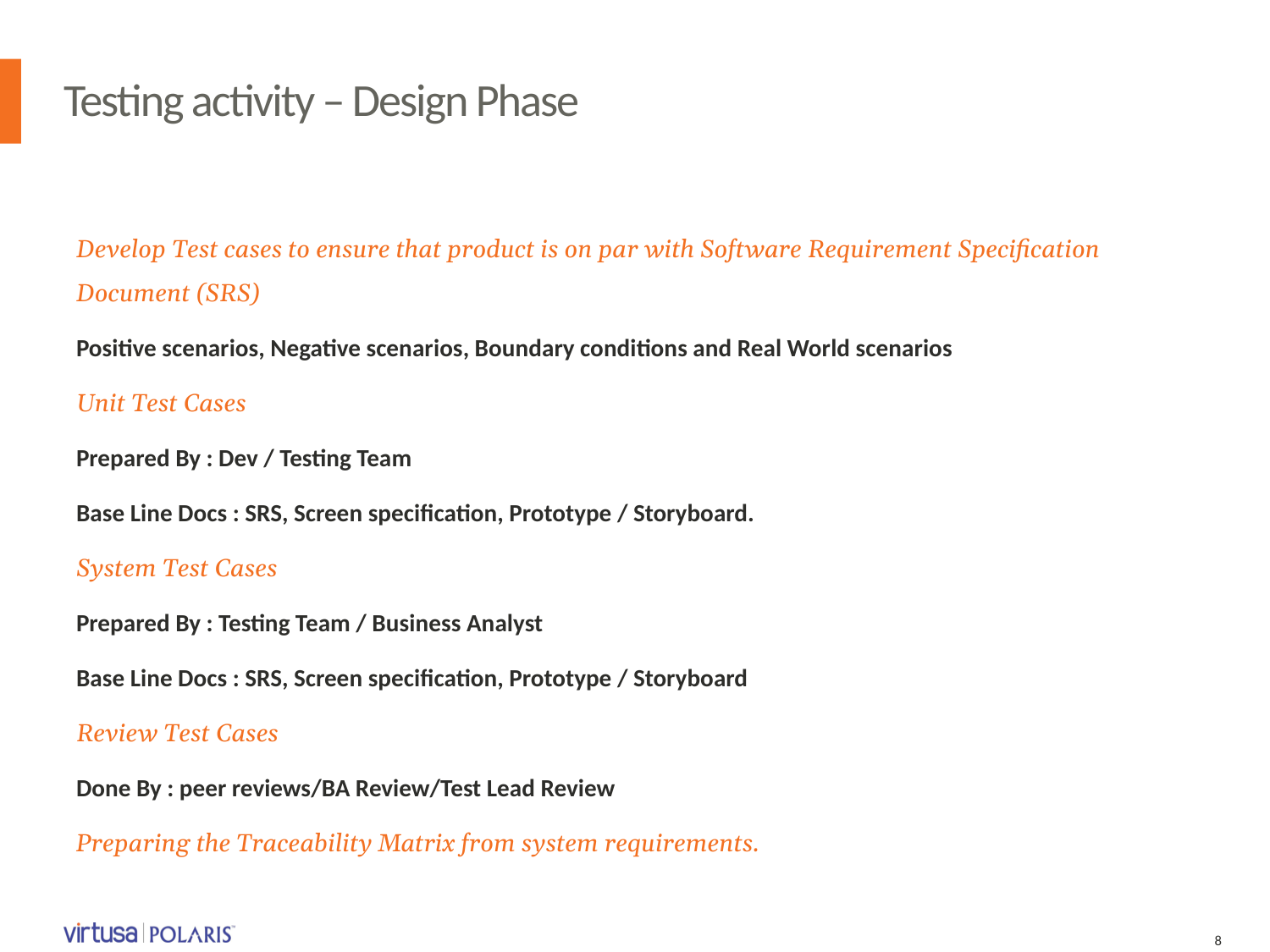

# Testing activity – Design Phase
Develop Test cases to ensure that product is on par with Software Requirement Specification Document (SRS)
Positive scenarios, Negative scenarios, Boundary conditions and Real World scenarios
Unit Test Cases
Prepared By : Dev / Testing Team
Base Line Docs : SRS, Screen specification, Prototype / Storyboard.
System Test Cases
Prepared By : Testing Team / Business Analyst
Base Line Docs : SRS, Screen specification, Prototype / Storyboard
Review Test Cases
Done By : peer reviews/BA Review/Test Lead Review
Preparing the Traceability Matrix from system requirements.